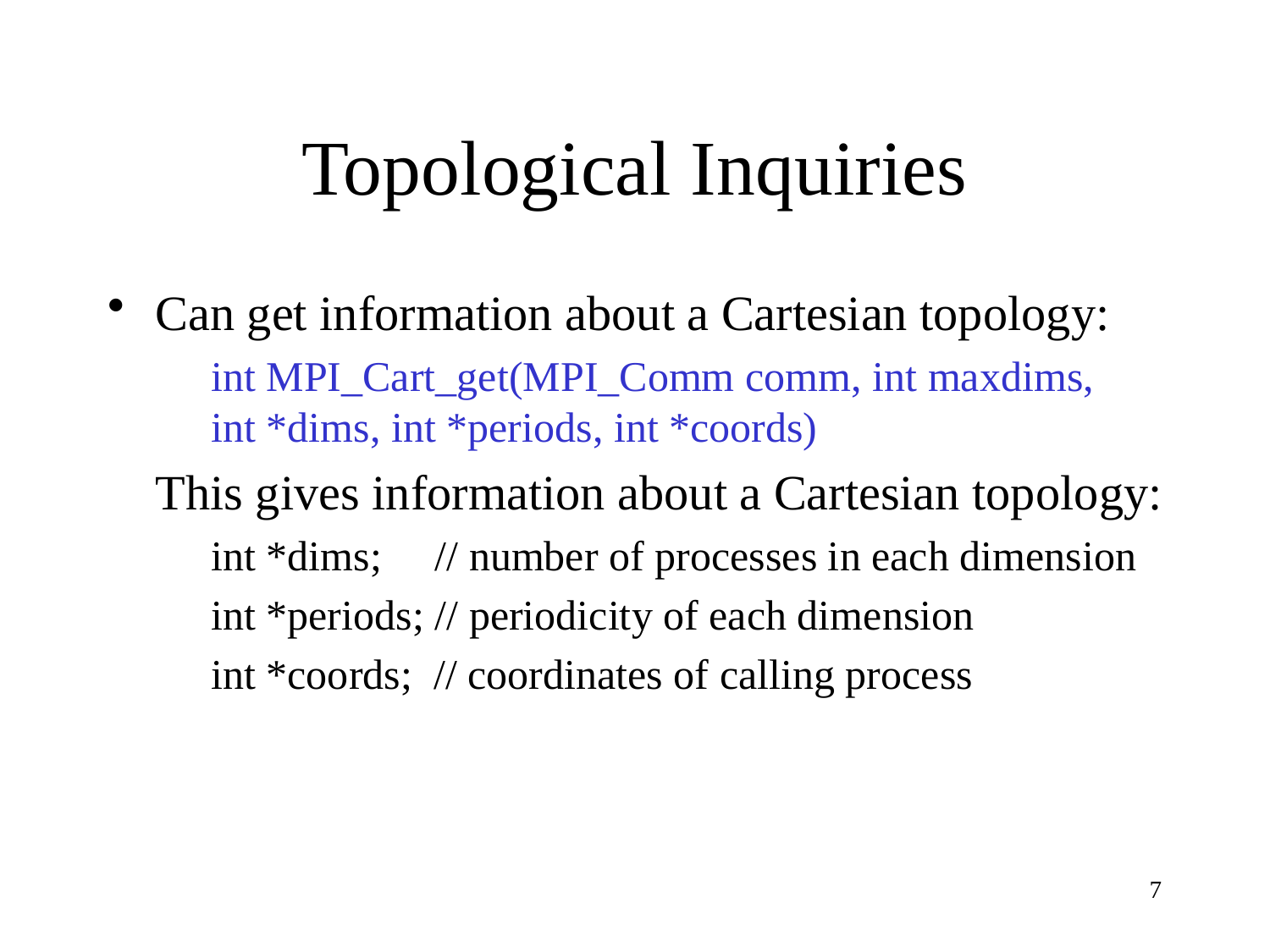

# Topological Inquiries
Can get information about a Cartesian topology:
int MPI_Cart_get(MPI_Comm comm, int maxdims,        int *dims, int *periods, int *coords)
This gives information about a Cartesian topology:
int *dims;     // number of processes in each dimension
int *periods; // periodicity of each dimension
int *coords;  // coordinates of calling process

7